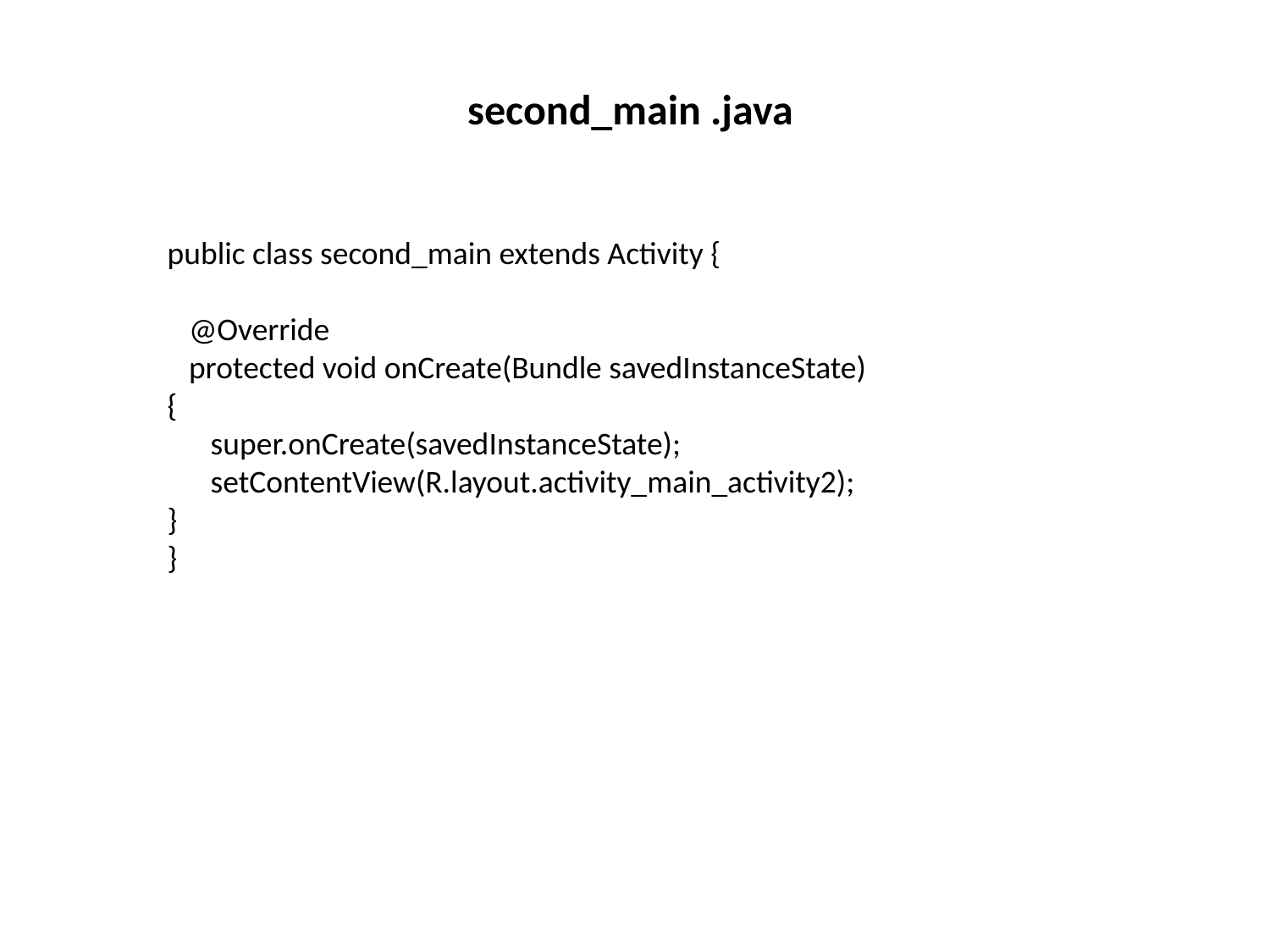

second_main .java
public class second_main extends Activity {

   @Override
   protected void onCreate(Bundle savedInstanceState)
{
      super.onCreate(savedInstanceState);
      setContentView(R.layout.activity_main_activity2);
}
}